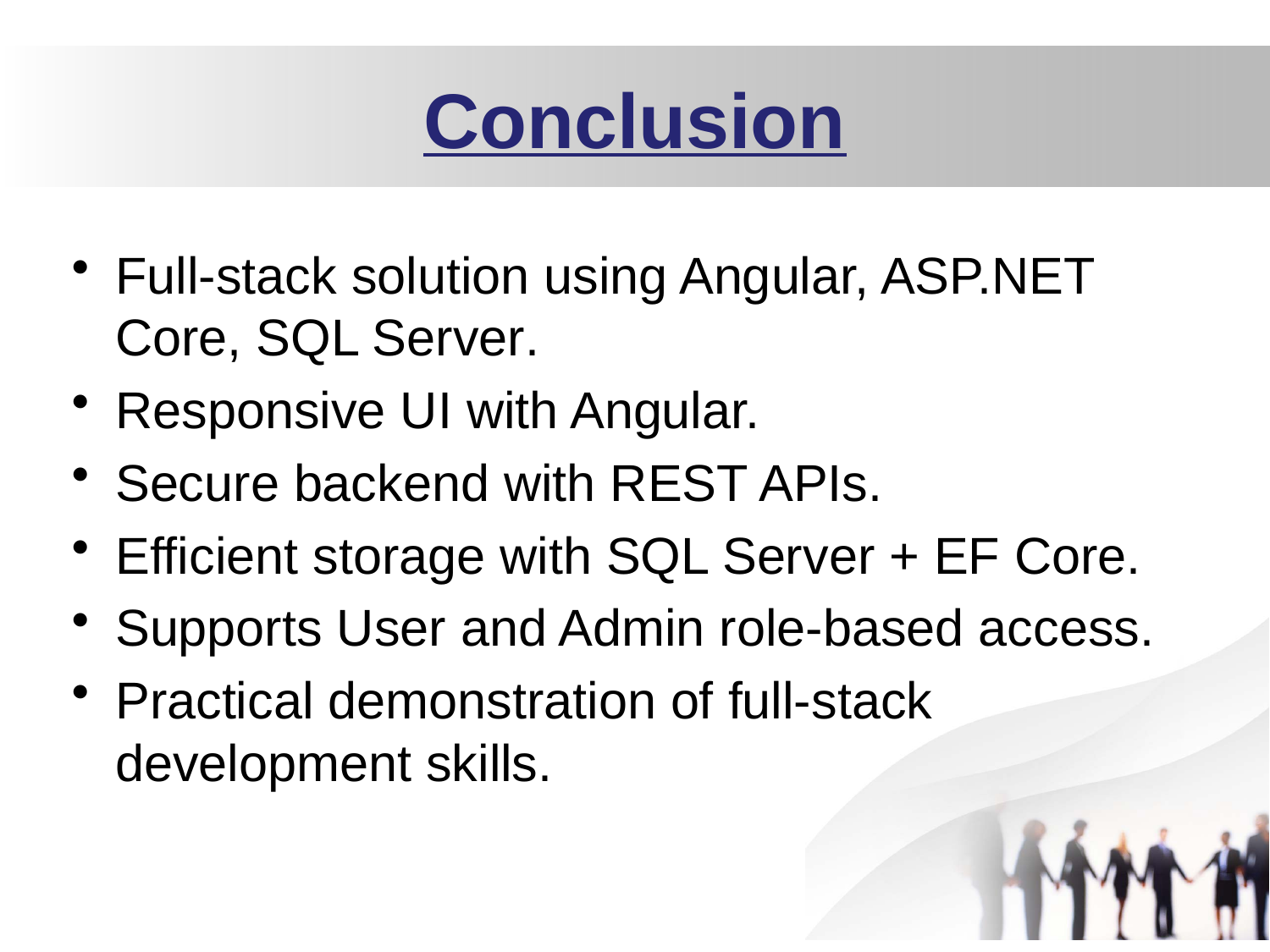

# Conclusion

Full-stack solution using Angular, ASP.NET Core, SQL Server.
Responsive UI with Angular.
Secure backend with REST APIs.
Efficient storage with SQL Server + EF Core.
Supports User and Admin role-based access.
Practical demonstration of full-stack development skills.